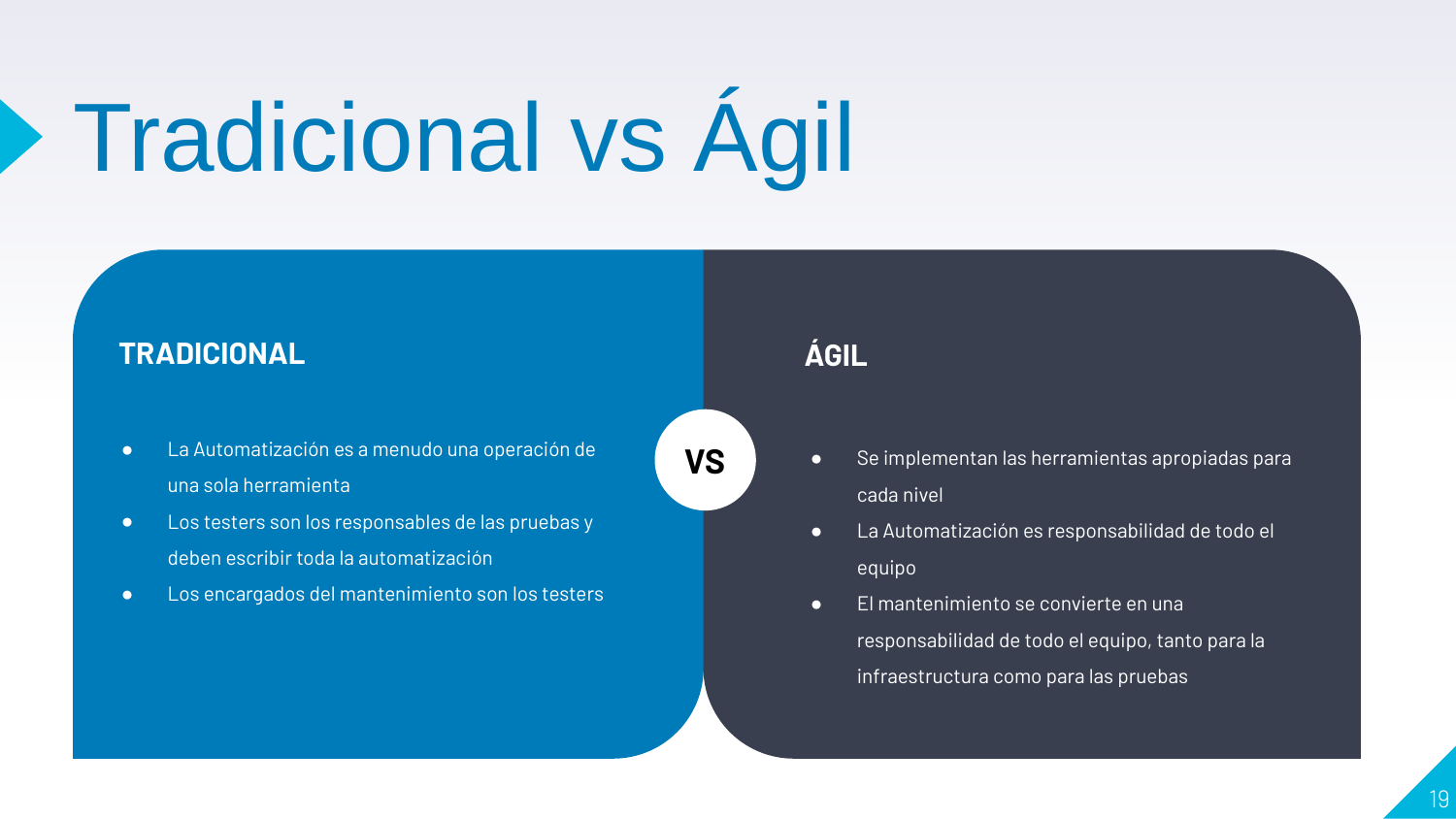

# Tradicional vs Ágil

TRADICIONAL
La Automatización es a menudo una operación de una sola herramienta
Los testers son los responsables de las pruebas y deben escribir toda la automatización
Los encargados del mantenimiento son los testers

ÁGIL
VS
Se implementan las herramientas apropiadas para cada nivel
La Automatización es responsabilidad de todo el equipo
El mantenimiento se convierte en una responsabilidad de todo el equipo, tanto para la infraestructura como para las pruebas

19